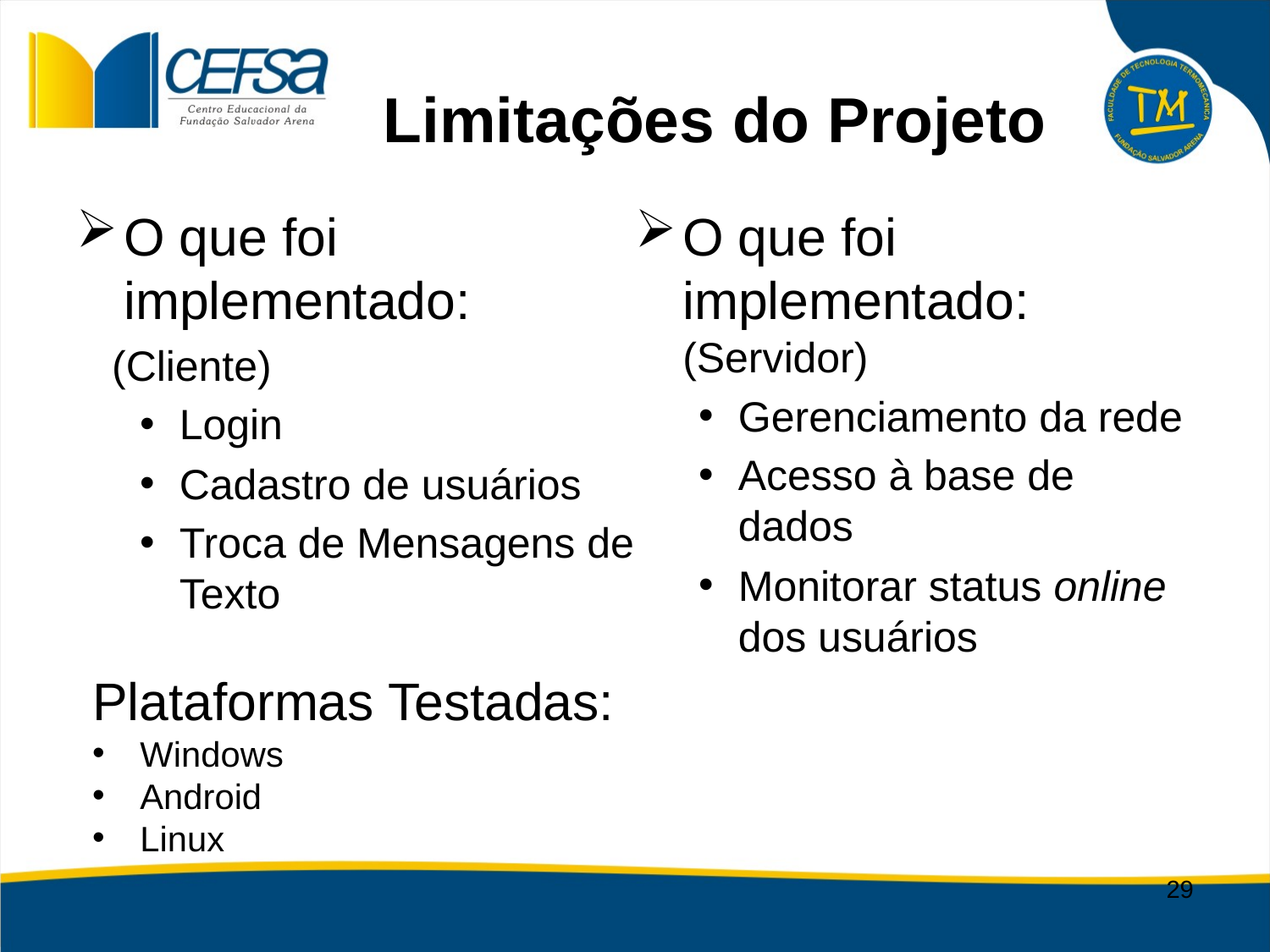

# Limitações do Projeto
O que foi implementado:
   (Cliente)
Login
Cadastro de usuários
Troca de Mensagens de Texto

O que foi implementado: (Servidor)
Gerenciamento da rede
Acesso à base de dados
Monitorar status online dos usuários
Plataformas Testadas:
Windows
Android
Linux
29